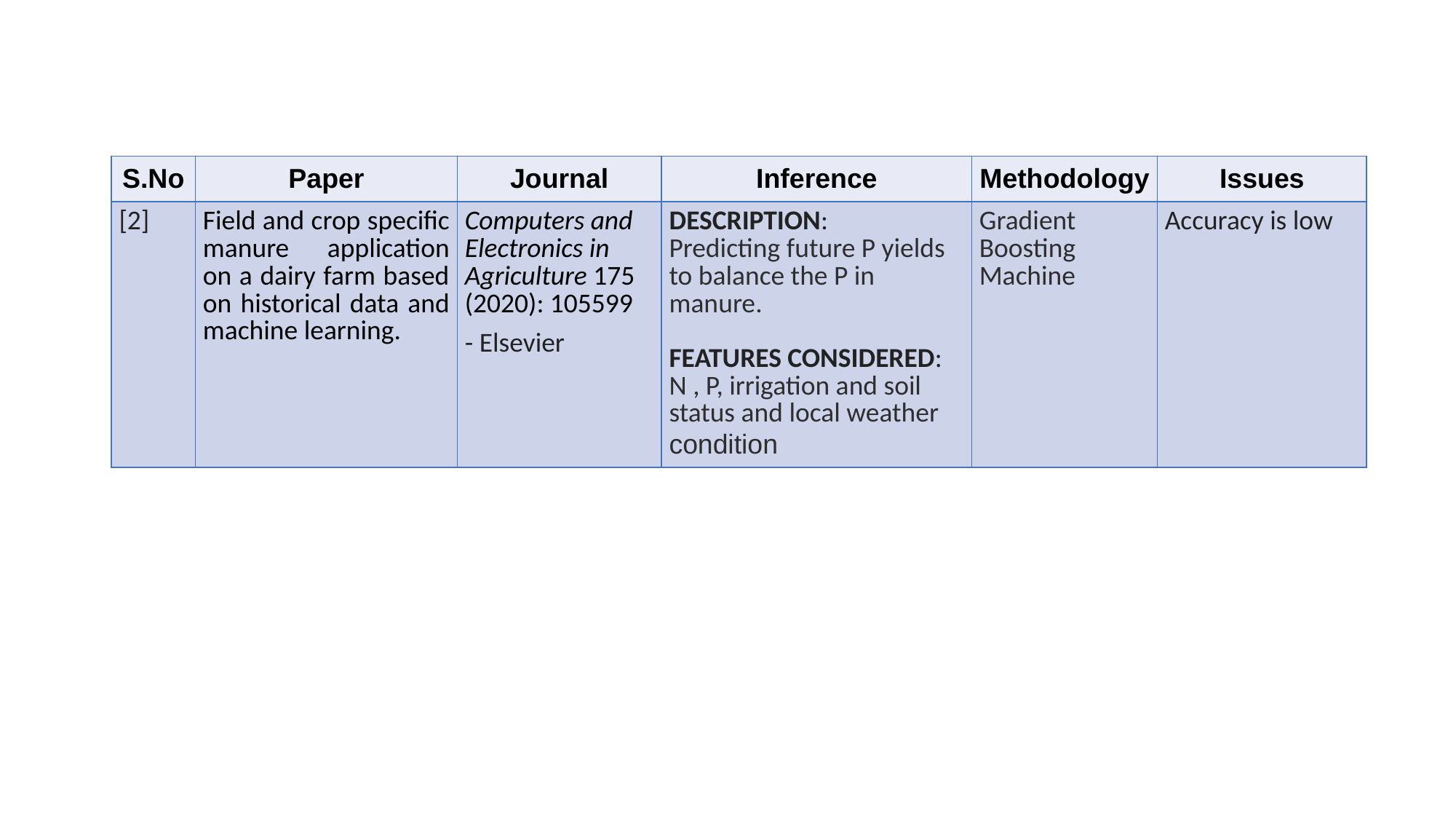

| S.No | Paper | Journal | Inference | Methodology | Issues |
| --- | --- | --- | --- | --- | --- |
| [2] | Field and crop specific manure application on a dairy farm based on historical data and machine learning. | Computers and Electronics in Agriculture 175 (2020): 105599 - Elsevier | DESCRIPTION: Predicting future P yields to balance the P in manure. FEATURES CONSIDERED: N , P, irrigation and soil status and local weather condition | Gradient Boosting Machine | Accuracy is low |